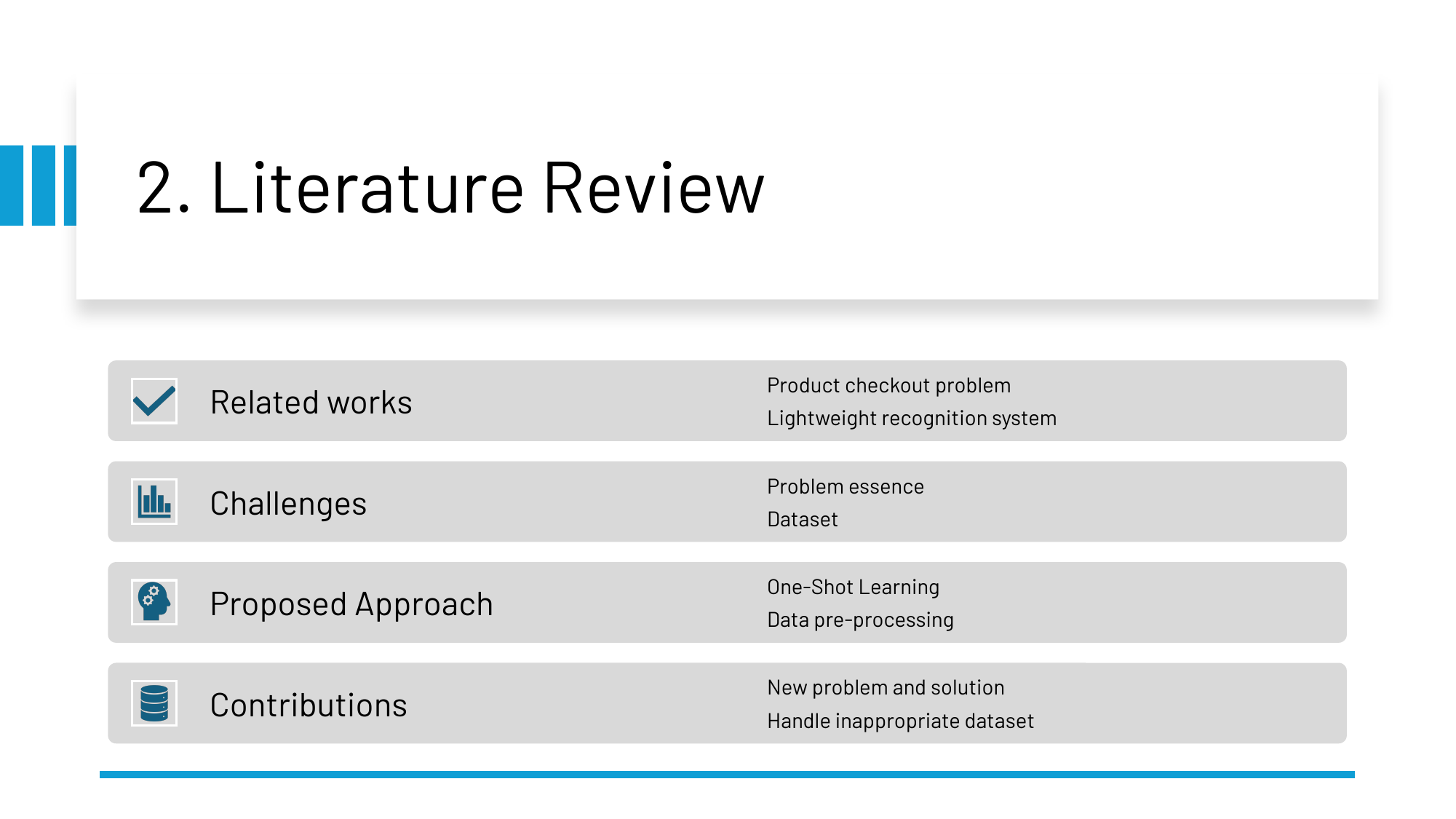

# 2. Literature Review

Related works
Product checkout problem
Lightweight recognition system
Challenges
Problem essence
Dataset
Proposed Approach
One-Shot Learning
Data pre-processing
Contributions
New problem and solution
Handle inappropriate dataset